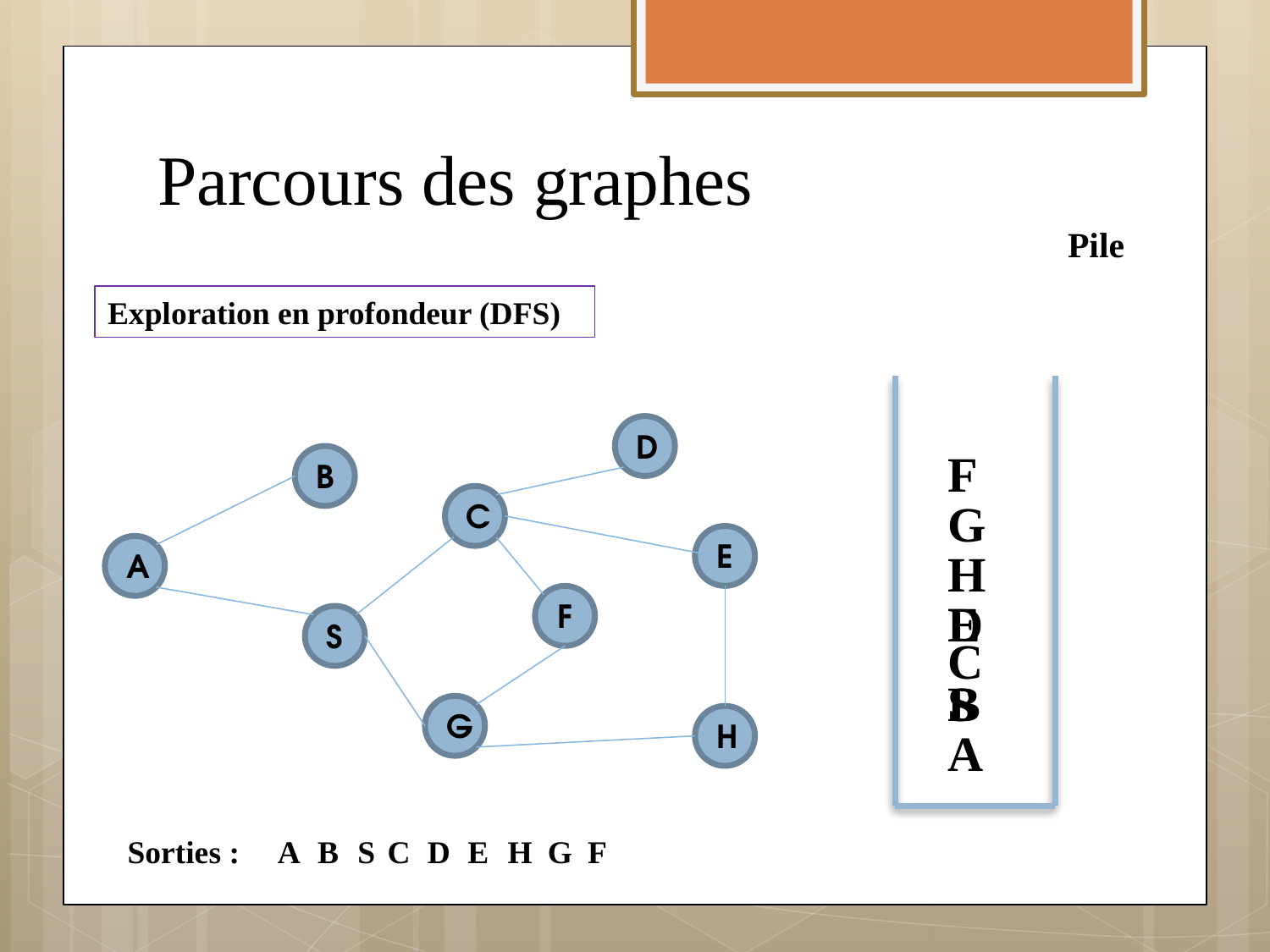

# Parcours des graphes
Pile
Exploration en profondeur (DFS)
D
F
B
C
G
E
A
H
F
D
E
S
C
B
S
G
H
A
Sorties :
A
B
S
C
D
E
H
G
F